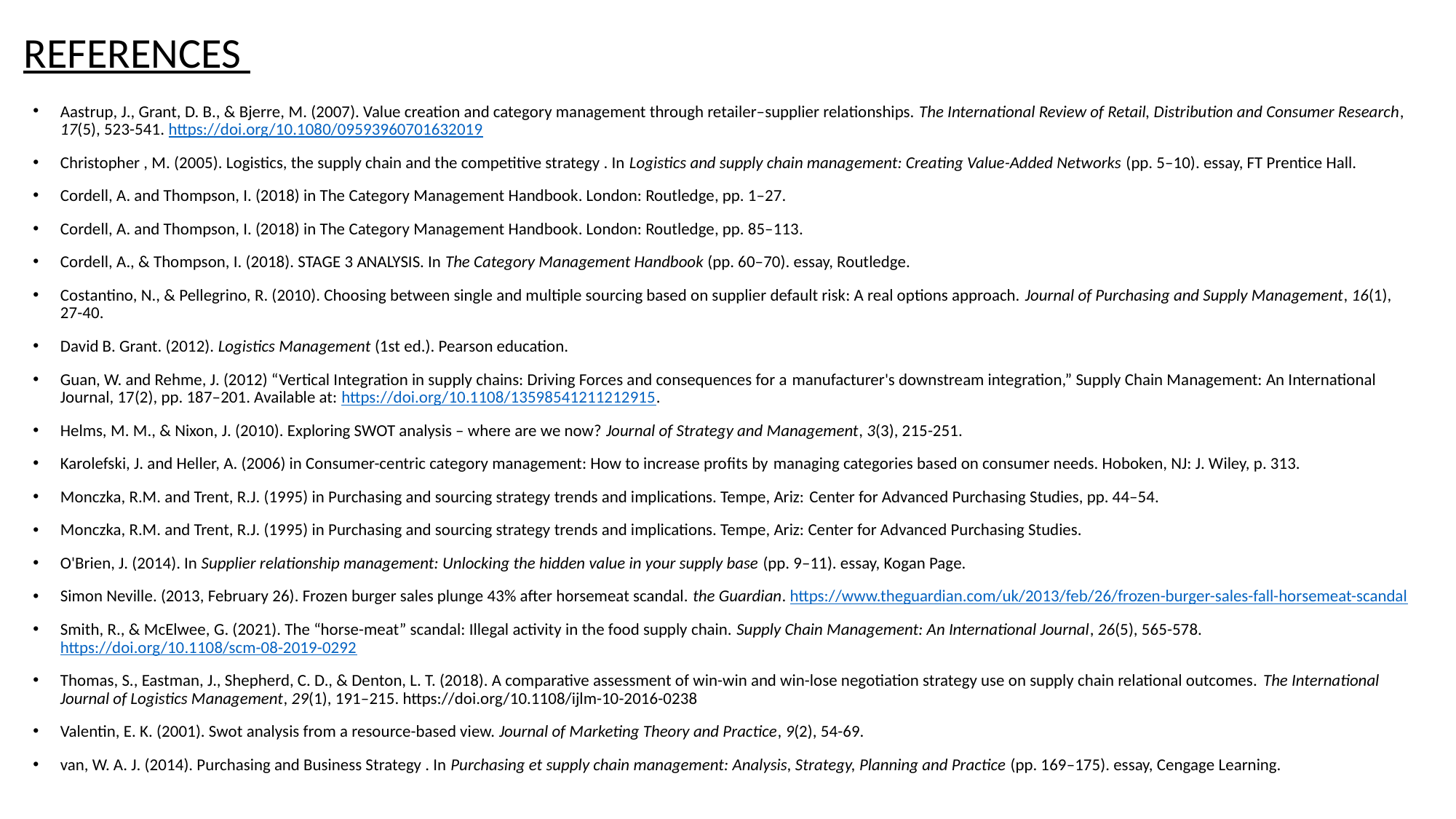

# REFERENCES
Aastrup, J., Grant, D. B., & Bjerre, M. (2007). Value creation and category management through retailer–supplier relationships. The International Review of Retail, Distribution and Consumer Research, 17(5), 523-541. https://doi.org/10.1080/09593960701632019
Christopher , M. (2005). Logistics, the supply chain and the competitive strategy . In Logistics and supply chain management: Creating Value-Added Networks (pp. 5–10). essay, FT Prentice Hall.
Cordell, A. and Thompson, I. (2018) in The Category Management Handbook. London: Routledge, pp. 1–27.
Cordell, A. and Thompson, I. (2018) in The Category Management Handbook. London: Routledge, pp. 85–113.
Cordell, A., & Thompson, I. (2018). STAGE 3 ANALYSIS. In The Category Management Handbook (pp. 60–70). essay, Routledge.
Costantino, N., & Pellegrino, R. (2010). Choosing between single and multiple sourcing based on supplier default risk: A real options approach. Journal of Purchasing and Supply Management, 16(1), 27-40.
David B. Grant. (2012). Logistics Management (1st ed.). Pearson education.
Guan, W. and Rehme, J. (2012) “Vertical Integration in supply chains: Driving Forces and consequences for a manufacturer's downstream integration,” Supply Chain Management: An International Journal, 17(2), pp. 187–201. Available at: https://doi.org/10.1108/13598541211212915.
Helms, M. M., & Nixon, J. (2010). Exploring SWOT analysis – where are we now? Journal of Strategy and Management, 3(3), 215-251.
Karolefski, J. and Heller, A. (2006) in Consumer-centric category management: How to increase profits by managing categories based on consumer needs. Hoboken, NJ: J. Wiley, p. 313.
Monczka, R.M. and Trent, R.J. (1995) in Purchasing and sourcing strategy trends and implications. Tempe, Ariz: Center for Advanced Purchasing Studies, pp. 44–54.
Monczka, R.M. and Trent, R.J. (1995) in Purchasing and sourcing strategy trends and implications. Tempe, Ariz: Center for Advanced Purchasing Studies.
O'Brien, J. (2014). In Supplier relationship management: Unlocking the hidden value in your supply base (pp. 9–11). essay, Kogan Page.
Simon Neville. (2013, February 26). Frozen burger sales plunge 43% after horsemeat scandal. the Guardian. https://www.theguardian.com/uk/2013/feb/26/frozen-burger-sales-fall-horsemeat-scandal
Smith, R., & McElwee, G. (2021). The “horse-meat” scandal: Illegal activity in the food supply chain. Supply Chain Management: An International Journal, 26(5), 565-578. https://doi.org/10.1108/scm-08-2019-0292
Thomas, S., Eastman, J., Shepherd, C. D., & Denton, L. T. (2018). A comparative assessment of win-win and win-lose negotiation strategy use on supply chain relational outcomes. The International Journal of Logistics Management, 29(1), 191–215. https://doi.org/10.1108/ijlm-10-2016-0238
Valentin, E. K. (2001). Swot analysis from a resource-based view. Journal of Marketing Theory and Practice, 9(2), 54-69.
van, W. A. J. (2014). Purchasing and Business Strategy . In Purchasing et supply chain management: Analysis, Strategy, Planning and Practice (pp. 169–175). essay, Cengage Learning.